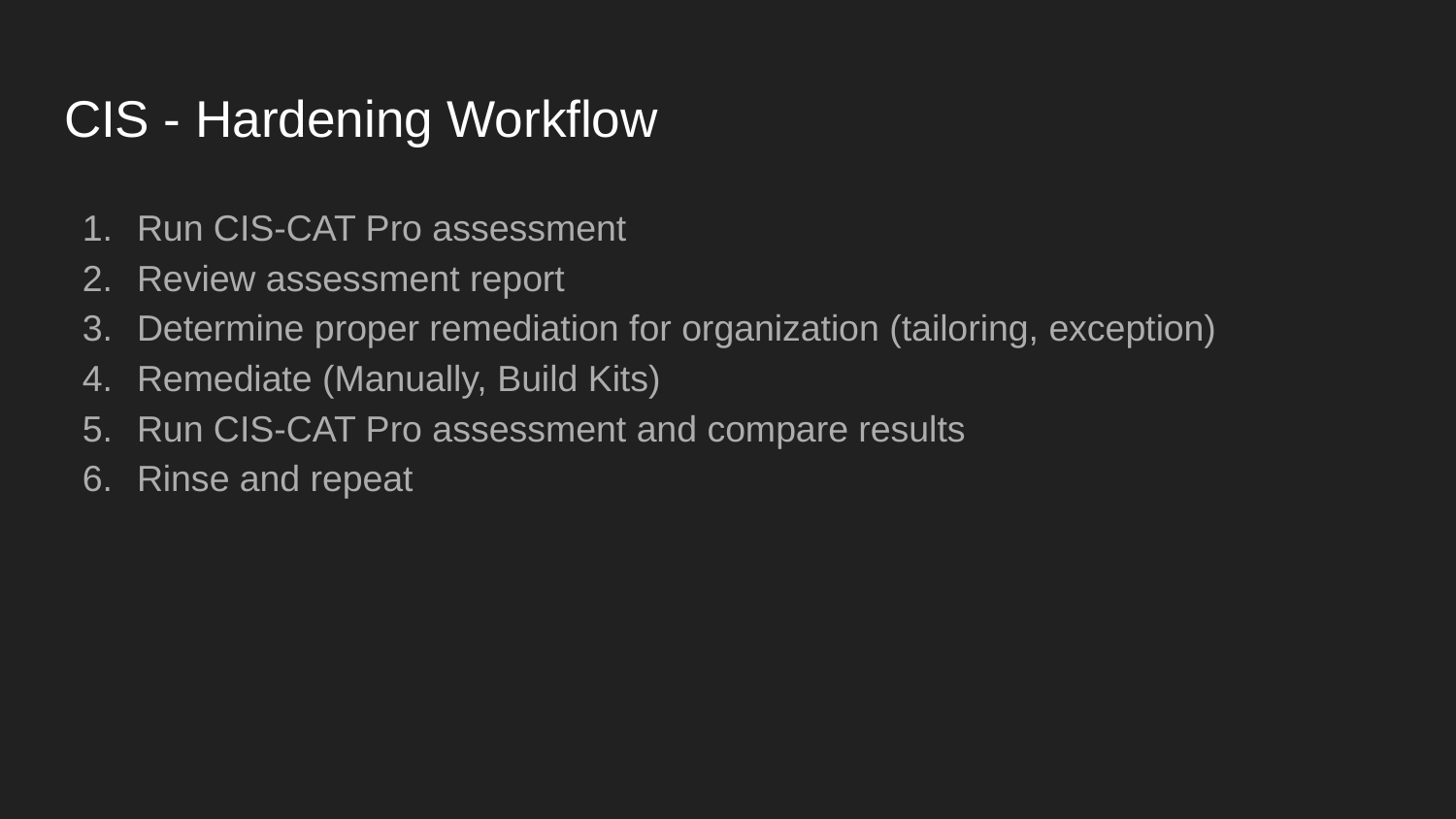

# CIS - Hardening Workflow
Run CIS-CAT Pro assessment
Review assessment report
Determine proper remediation for organization (tailoring, exception)
Remediate (Manually, Build Kits)
Run CIS-CAT Pro assessment and compare results
Rinse and repeat